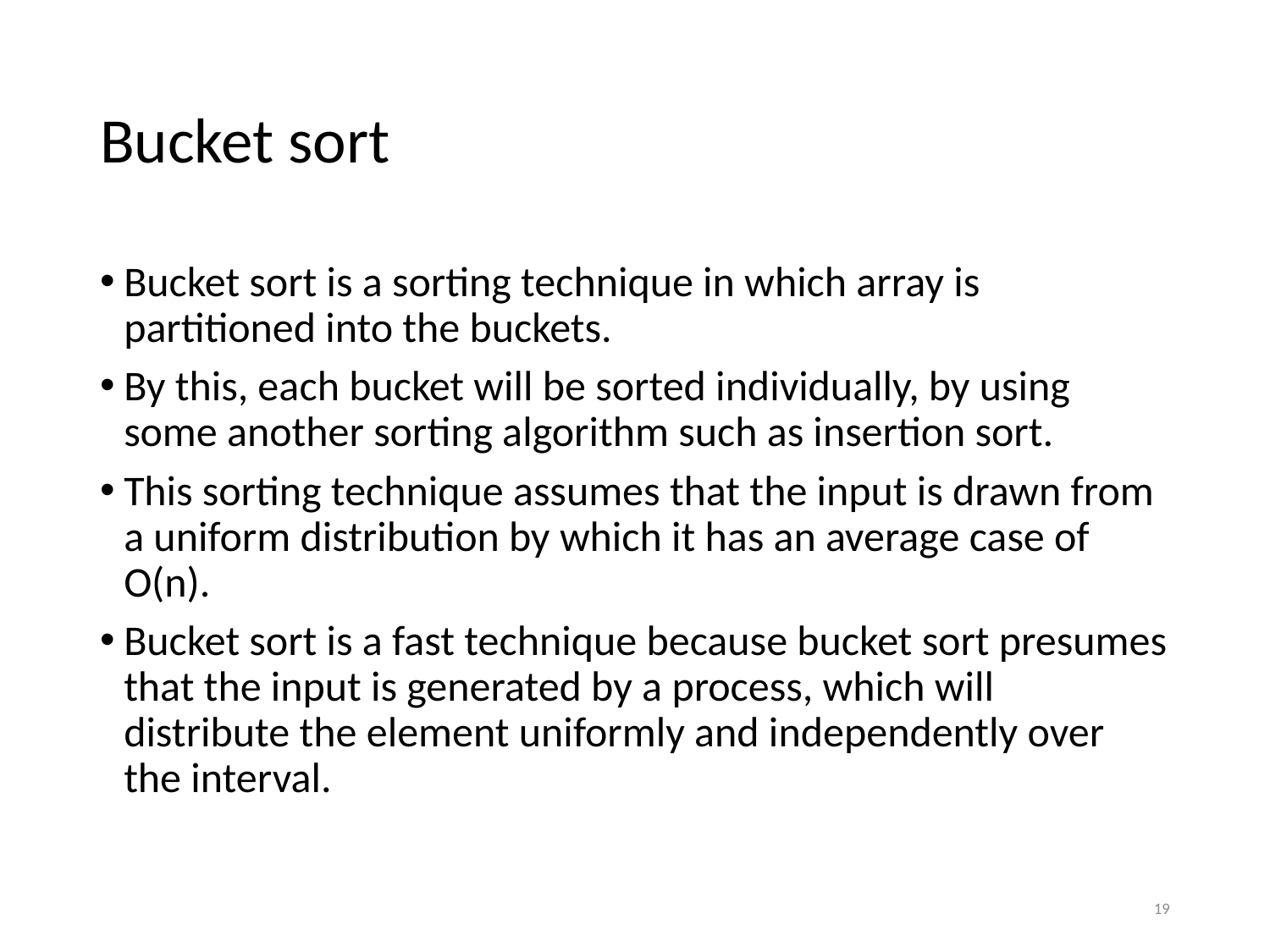

# Bucket sort
Bucket sort is a sorting technique in which array is partitioned into the buckets.
By this, each bucket will be sorted individually, by using some another sorting algorithm such as insertion sort.
This sorting technique assumes that the input is drawn from a uniform distribution by which it has an average case of O(n).
Bucket sort is a fast technique because bucket sort presumes that the input is generated by a process, which will distribute the element uniformly and independently over the interval.
19